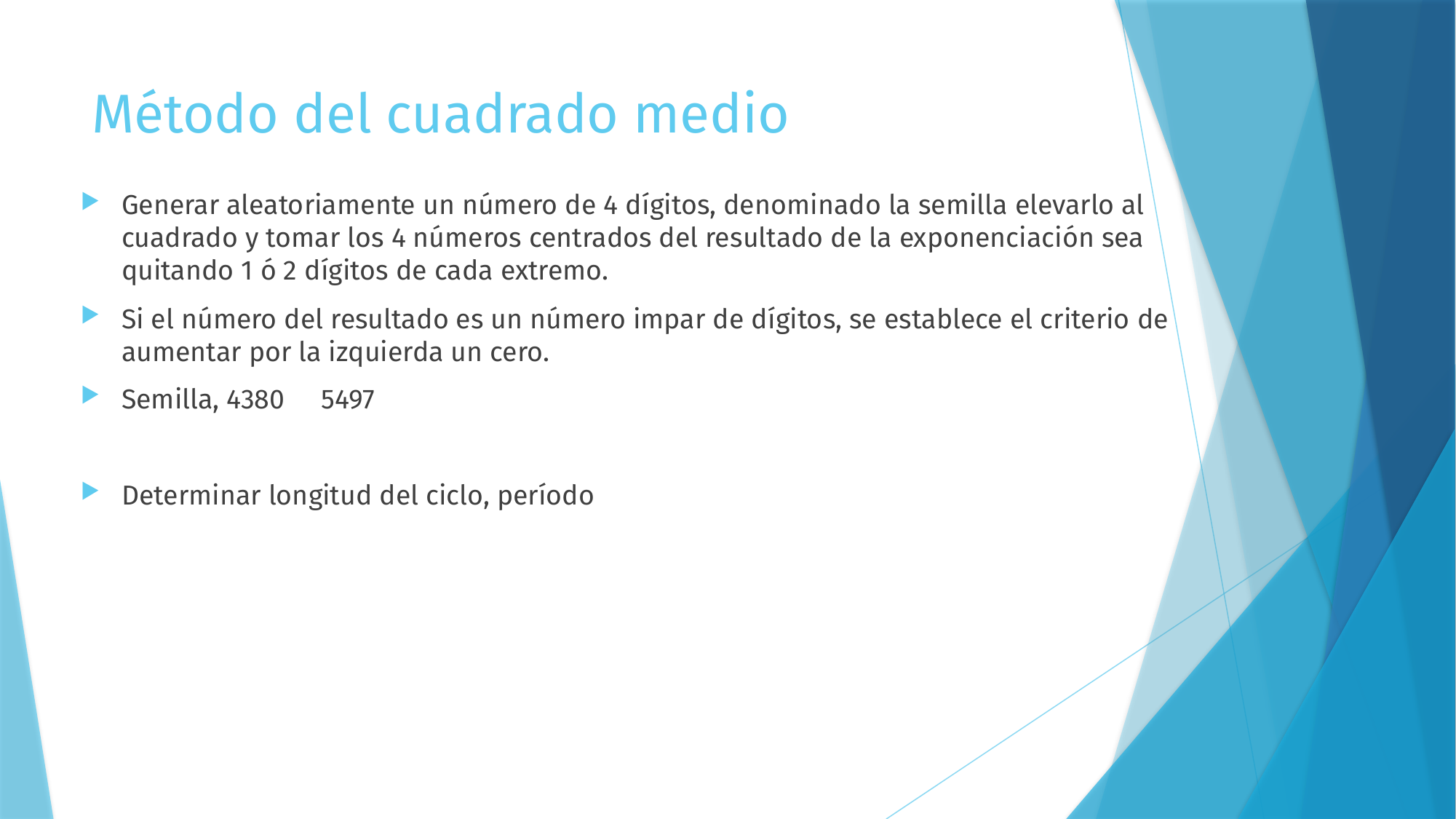

# Método del cuadrado medio
Generar aleatoriamente un número de 4 dígitos, denominado la semilla elevarlo al cuadrado y tomar los 4 números centrados del resultado de la exponenciación sea quitando 1 ó 2 dígitos de cada extremo.
Si el número del resultado es un número impar de dígitos, se establece el criterio de aumentar por la izquierda un cero.
Semilla, 4380     5497

Determinar longitud del ciclo, período